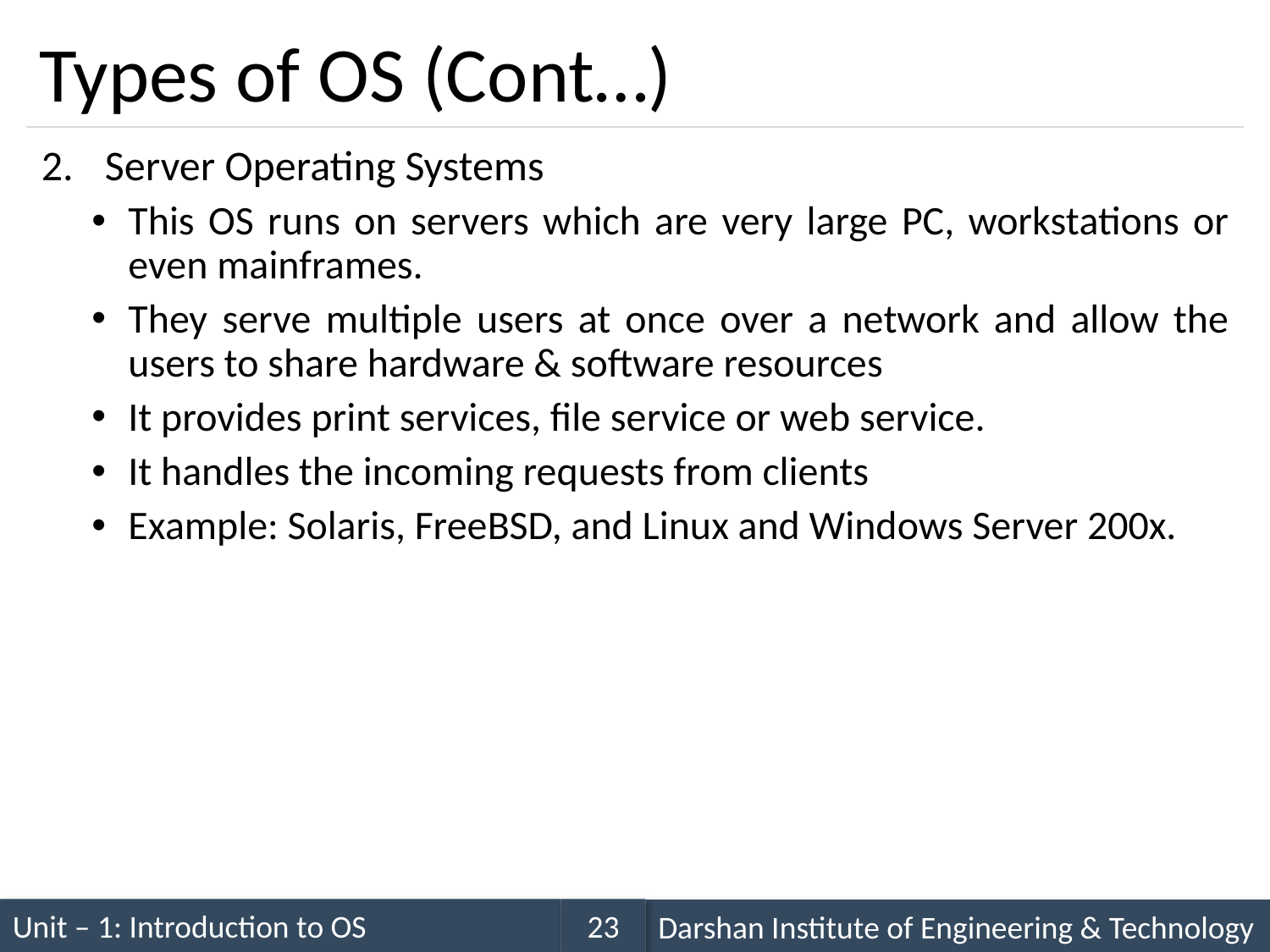

# Types of OS (Cont…)
Server Operating Systems
This OS runs on servers which are very large PC, workstations or even mainframes.
They serve multiple users at once over a network and allow the users to share hardware & software resources
It provides print services, file service or web service.
It handles the incoming requests from clients
Example: Solaris, FreeBSD, and Linux and Windows Server 200x.